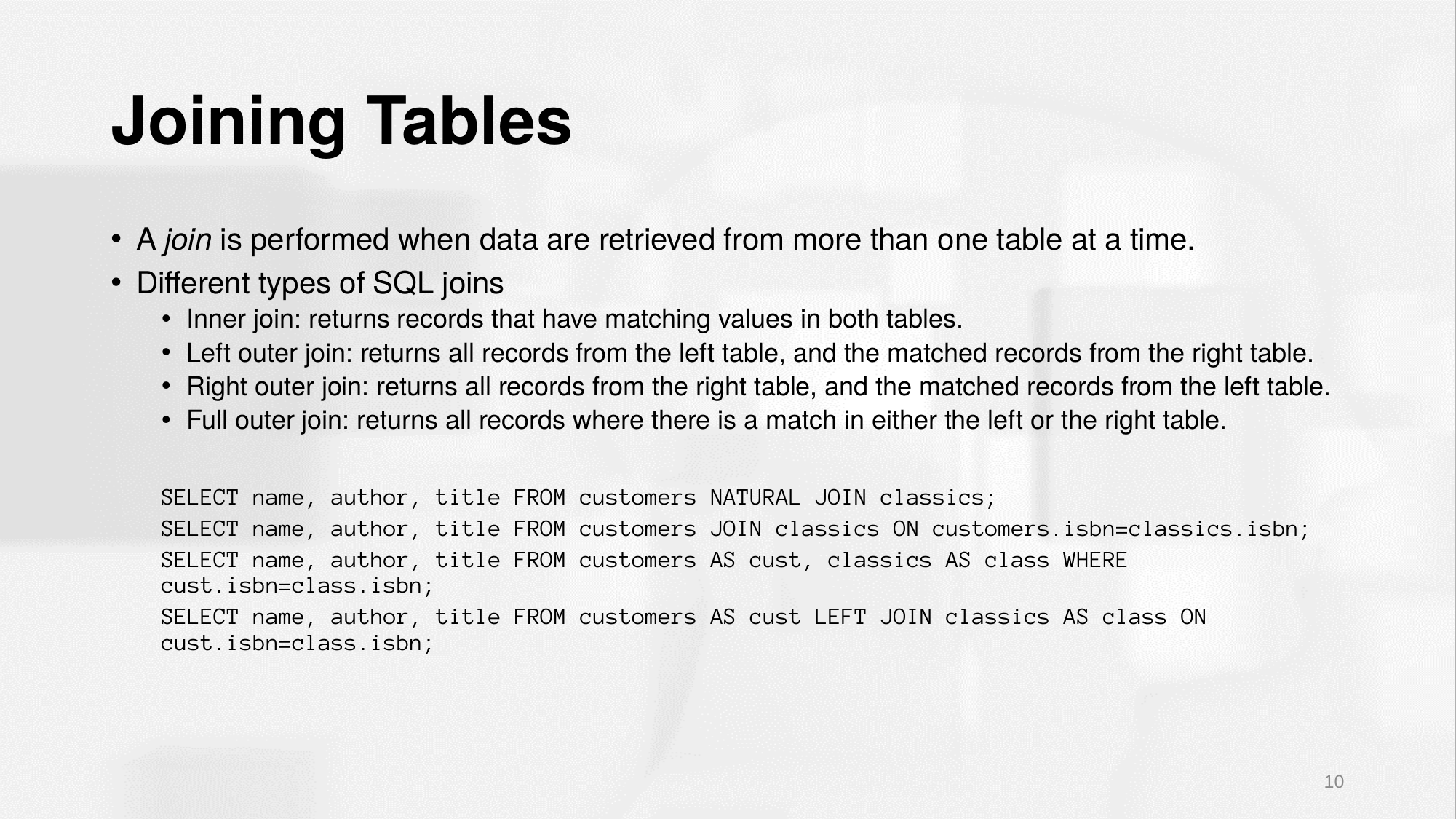

# Joining Tables
A join is performed when data are retrieved from more than one table at a time.
Different types of SQL joins
Inner join: returns records that have matching values in both tables.
Left outer join: returns all records from the left table, and the matched records from the right table.
Right outer join: returns all records from the right table, and the matched records from the left table.
Full outer join: returns all records where there is a match in either the left or the right table.

SELECT name, author, title FROM customers NATURAL JOIN classics;
SELECT name, author, title FROM customers JOIN classics ON customers.isbn=classics.isbn;
SELECT name, author, title FROM customers AS cust, classics AS class WHERE cust.isbn=class.isbn;
SELECT name, author, title FROM customers AS cust LEFT JOIN classics AS class ON cust.isbn=class.isbn;

10